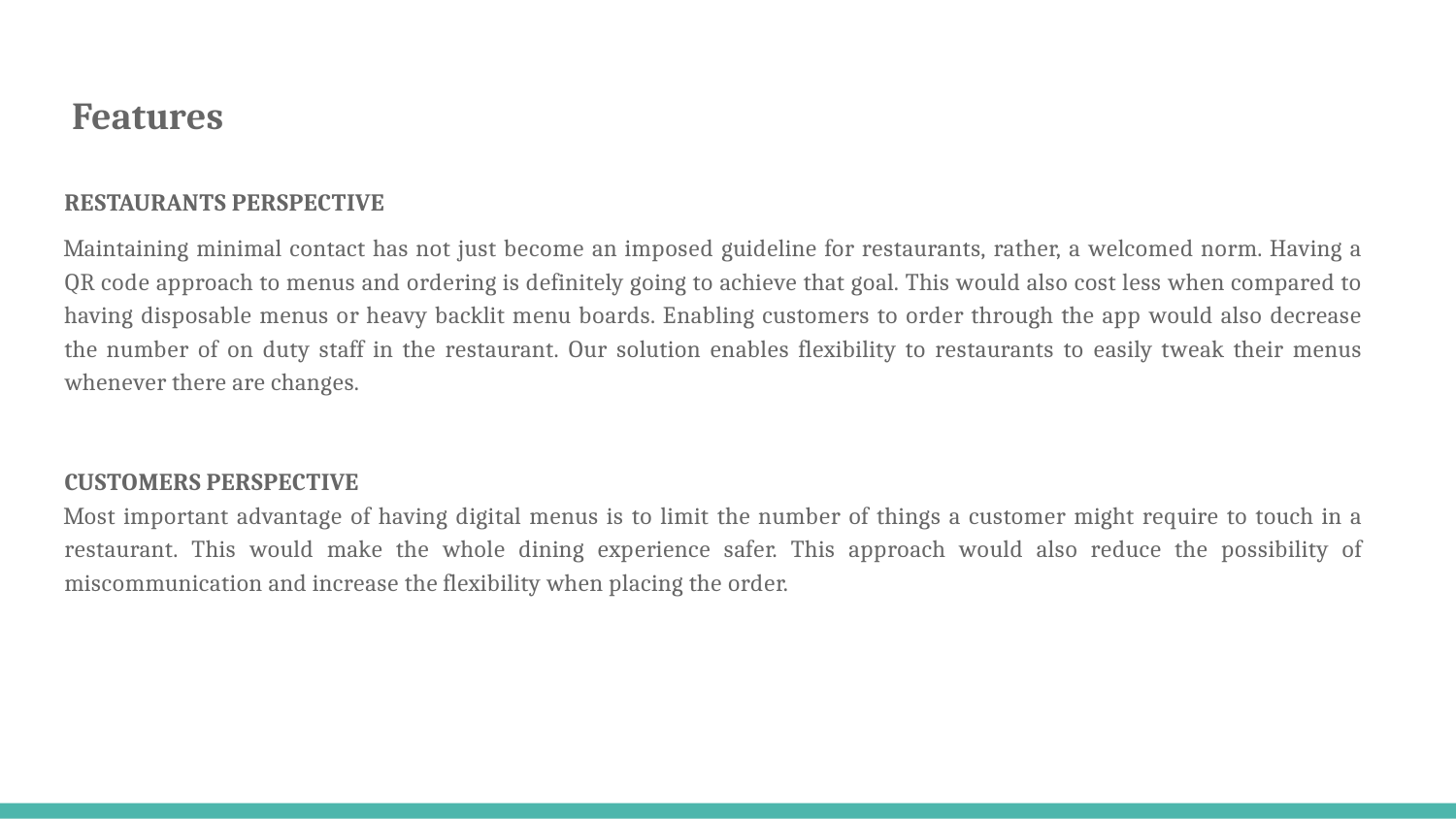

Features
RESTAURANTS PERSPECTIVE
Maintaining minimal contact has not just become an imposed guideline for restaurants, rather, a welcomed norm. Having a QR code approach to menus and ordering is definitely going to achieve that goal. This would also cost less when compared to having disposable menus or heavy backlit menu boards. Enabling customers to order through the app would also decrease the number of on duty staff in the restaurant. Our solution enables flexibility to restaurants to easily tweak their menus whenever there are changes.

CUSTOMERS PERSPECTIVE
Most important advantage of having digital menus is to limit the number of things a customer might require to touch in a restaurant. This would make the whole dining experience safer. This approach would also reduce the possibility of miscommunication and increase the flexibility when placing the order.